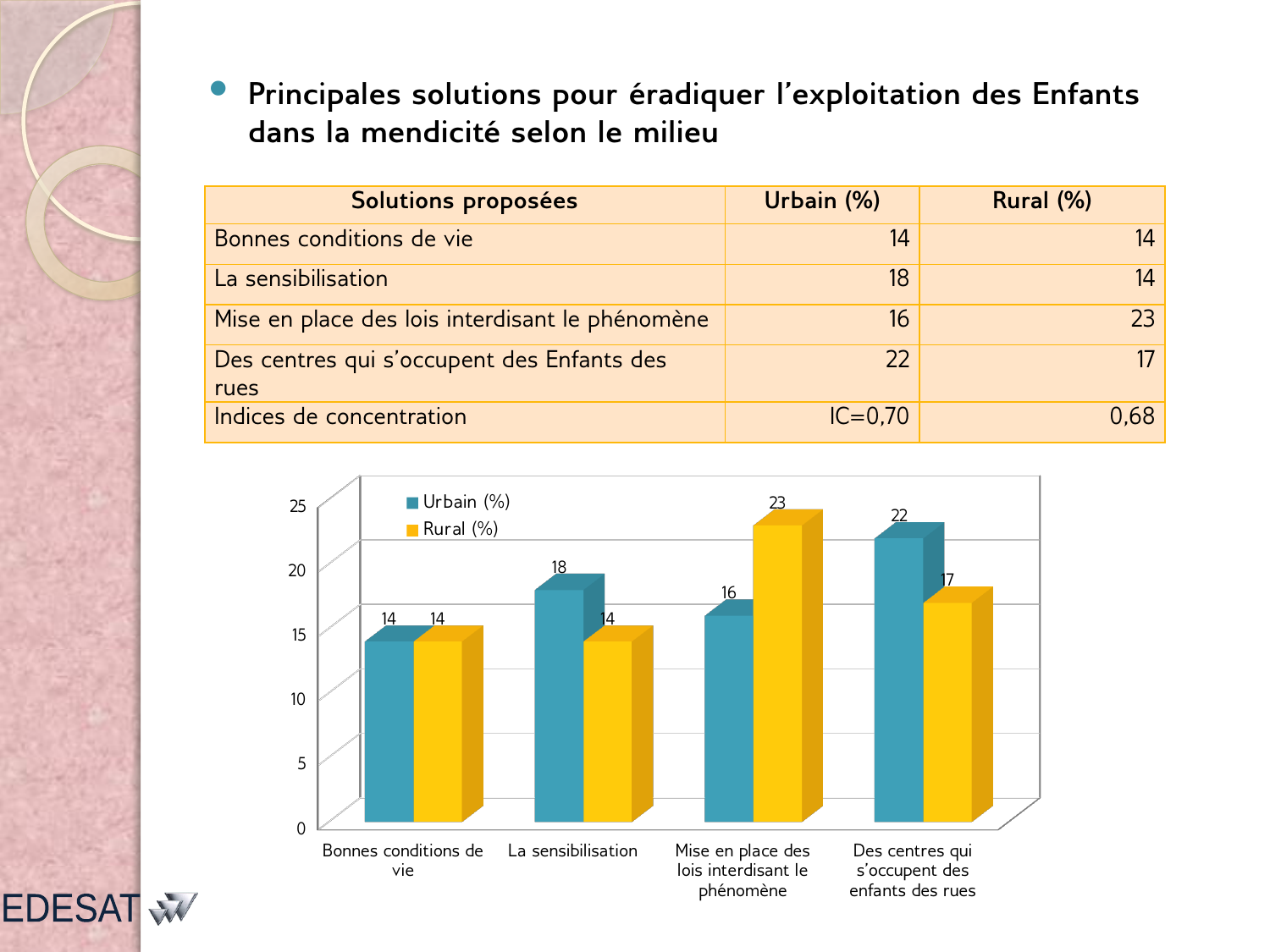

Principales solutions pour éradiquer l’exploitation des Enfants dans la mendicité selon le milieu
| Solutions proposées | Urbain (%) | Rural (%) |
| --- | --- | --- |
| Bonnes conditions de vie | 14 | 14 |
| La sensibilisation | 18 | 14 |
| Mise en place des lois interdisant le phénomène | 16 | 23 |
| Des centres qui s’occupent des Enfants des rues | 22 | 17 |
| Indices de concentration | IC=0,70 | 0,68 |

[unsupported chart]